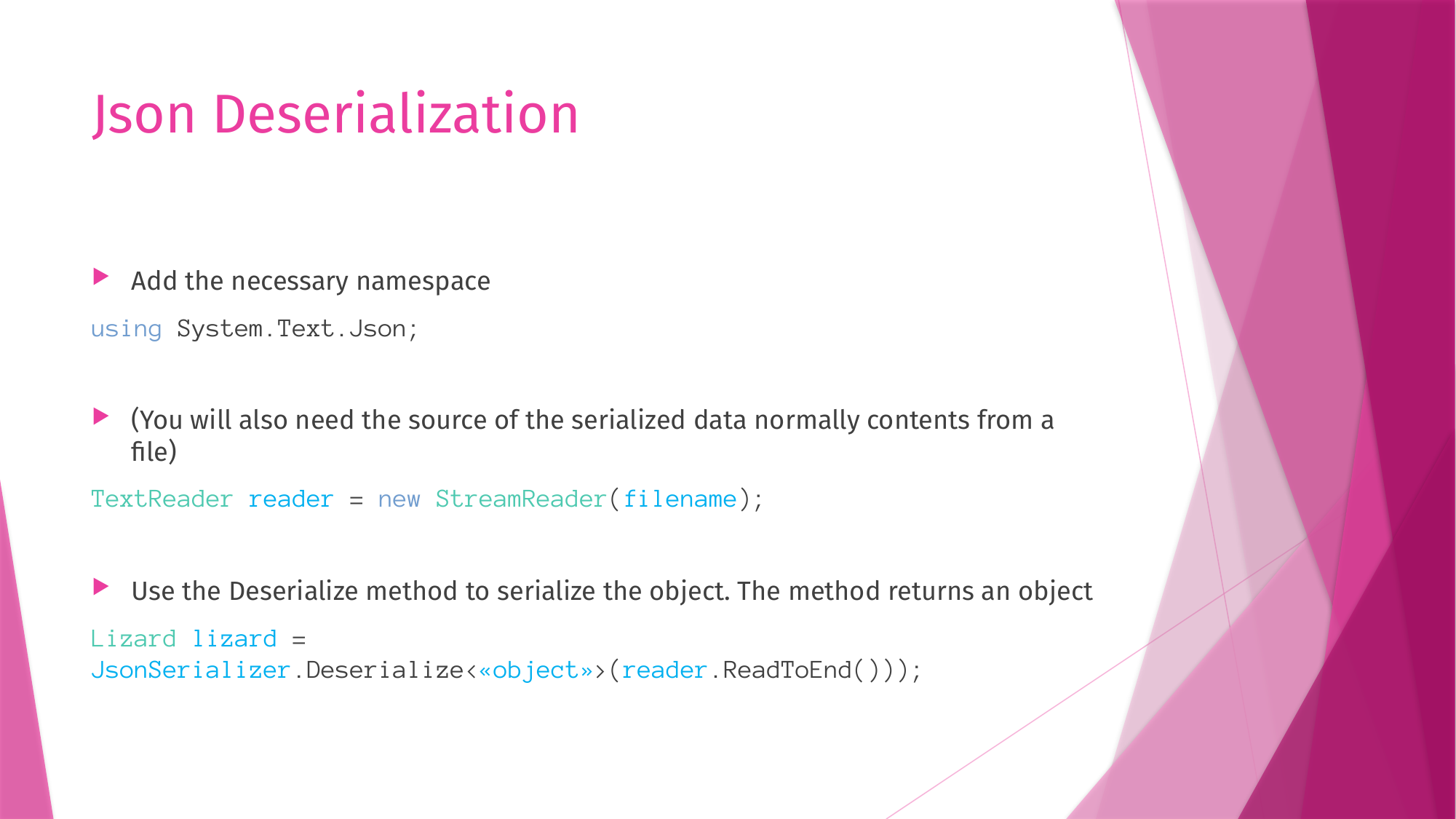

# Json Deserialization
Add the necessary namespace
using System.Text.Json;

(You will also need the source of the serialized data normally contents from a file)
TextReader reader = new StreamReader(filename);

Use the Deserialize method to serialize the object. The method returns an object
Lizard lizard = JsonSerializer.Deserialize<«object»>(reader.ReadToEnd()));